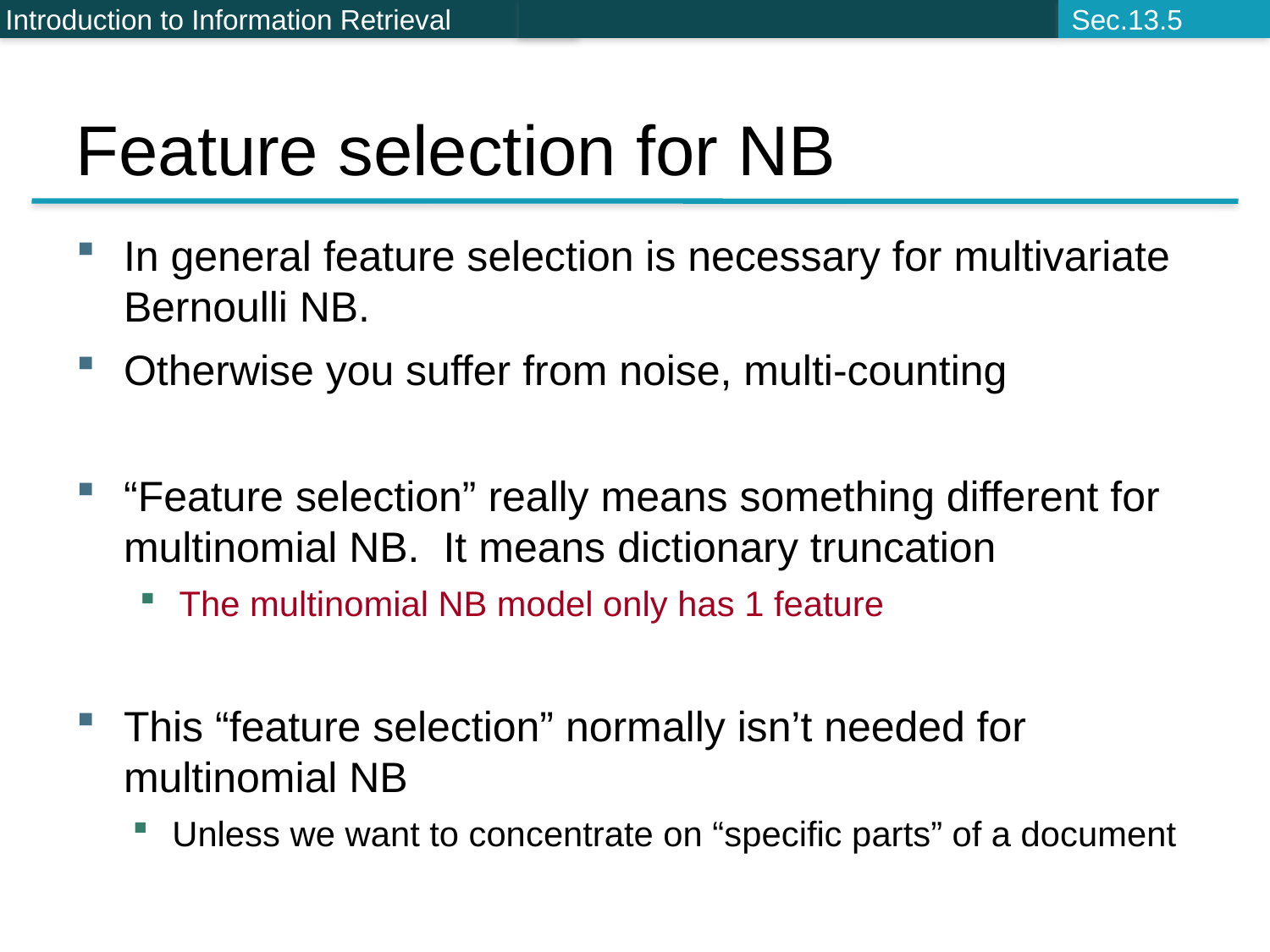

# Feature selection for NB
Introduction to Information Retrieval

Sec.13.5

In general feature selection is necessary for multivariate Bernoulli NB.
Otherwise you suffer from noise, multi-counting

“Feature selection” really means something different for multinomial NB.  It means dictionary truncation
The multinomial NB model only has 1 feature

This “feature selection” normally isn’t needed for multinomial NB
Unless we want to concentrate on “specific parts” of a document